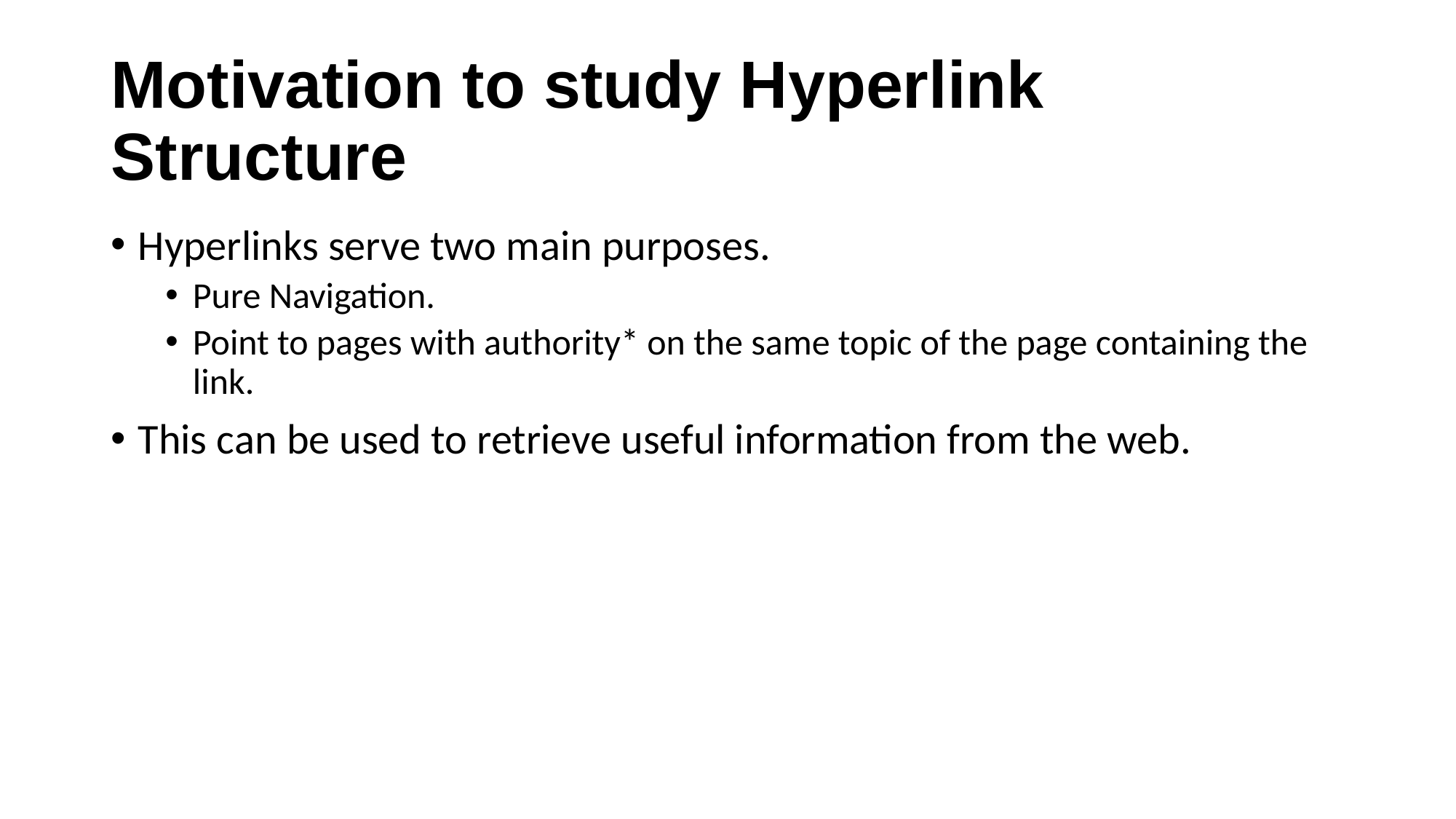

# Motivation to study Hyperlink Structure
Hyperlinks serve two main purposes.
Pure Navigation.
Point to pages with authority* on the same topic of the page containing the link.
This can be used to retrieve useful information from the web.